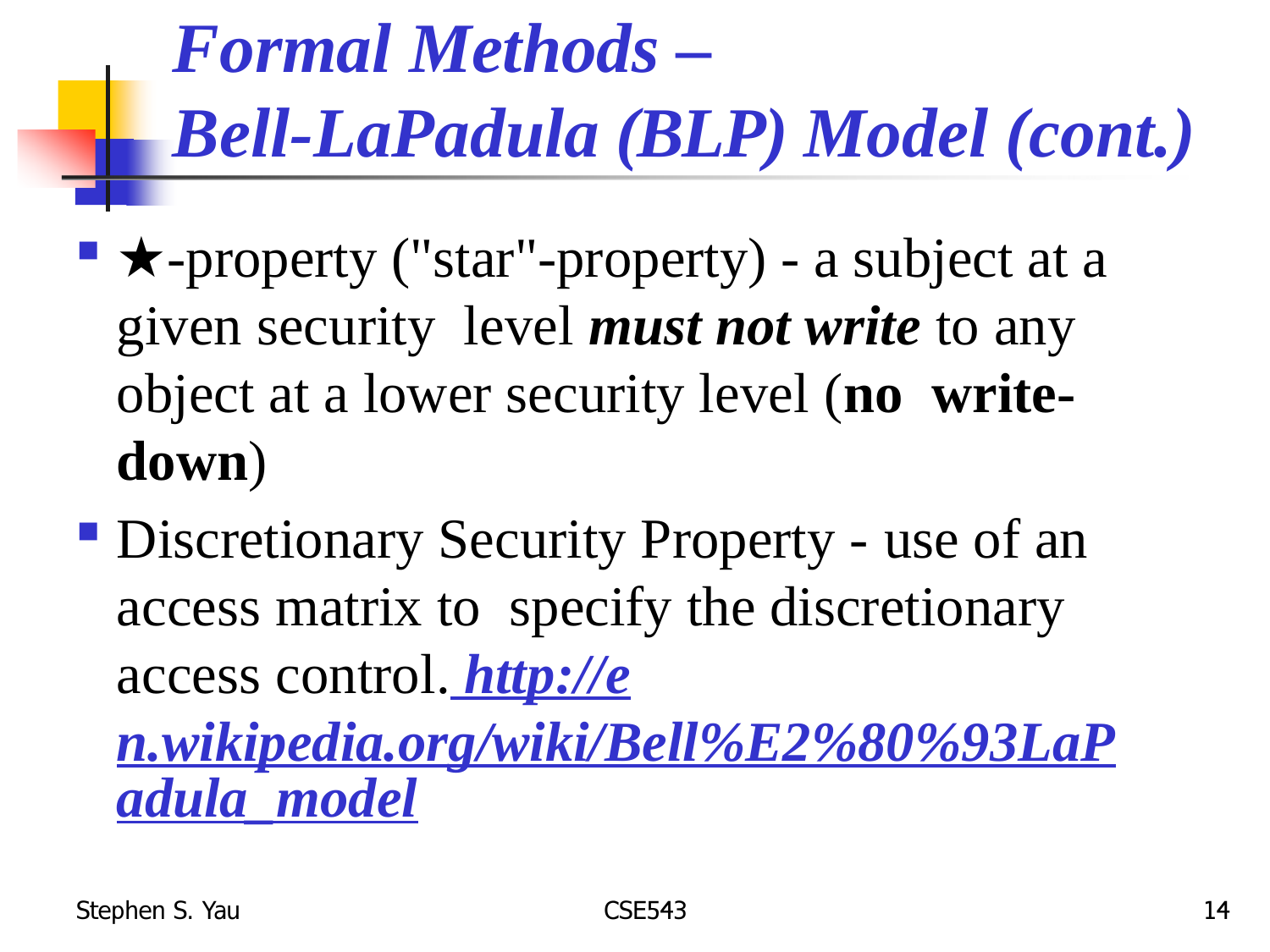

# Formal Methods –
Bell-LaPadula (BLP) Model (cont.)
★-property ("star"-property) - a subject at a given security  level must not write to any object at a lower security level (no  write-down)
Discretionary Security Property - use of an access matrix to  specify the discretionary access control. http://en.wikipedia.org/wiki/Bell%E2%80%93LaPadula_model
CSE543
14
Stephen S. Yau